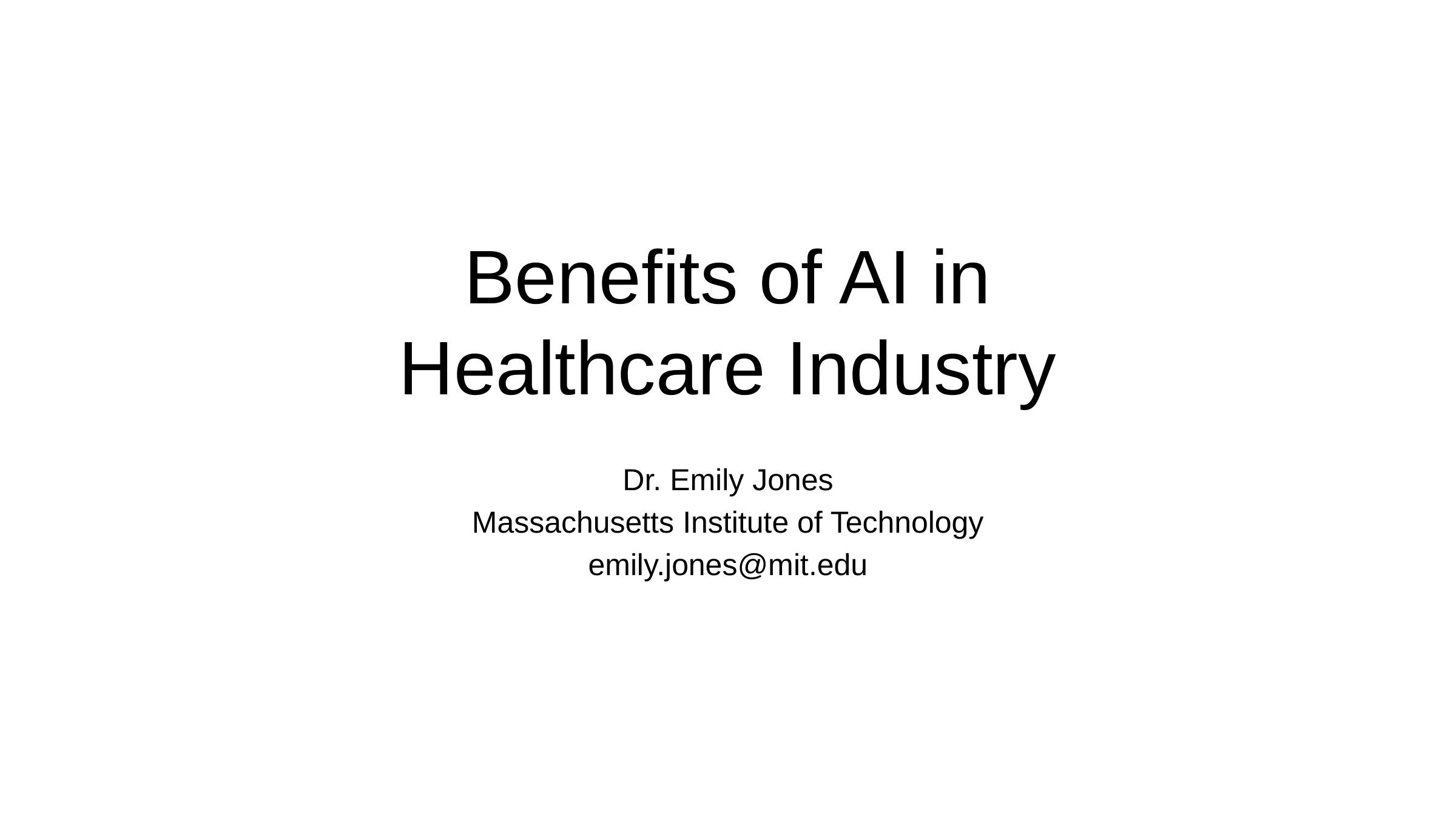

# Benefits of AI in Healthcare Industry
Dr. Emily Jones
Massachusetts Institute of Technology
emily.jones@mit.edu